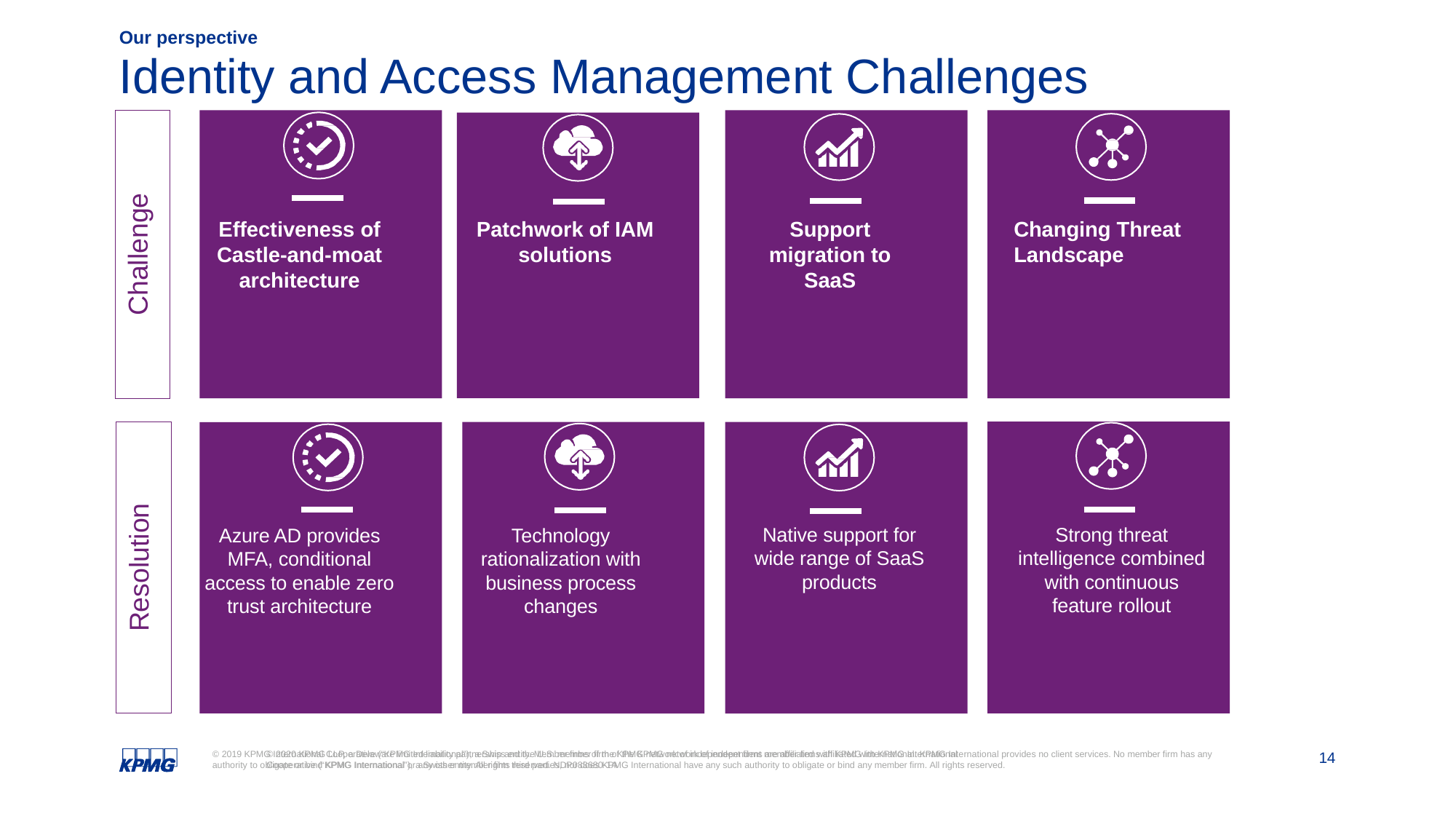

Our perspective
# Identity and Access Management Challenges
Challenge

Patchwork of IAM solutions
Support migration to SaaS
Changing Threat  Landscape
Effectiveness of Castle-and-moat architecture
Resolution

Native support for wide range of SaaS products
Strong threat intelligence combined with continuous feature rollout
Technology rationalization with business process changes
Azure AD provides MFA, conditional access to enable zero trust architecture

© 2019 KPMG International Cooperative (“KPMG International”), a Swiss entity. Member firms of the KPMG network of independent firms are affiliated with KPMG International. KPMG International provides no client services. No member firm has any
authority to obligate or bind KPMG International or any other member firm third parties, nor does KPMG International have any such authority to obligate or bind any member firm. All rights reserved.